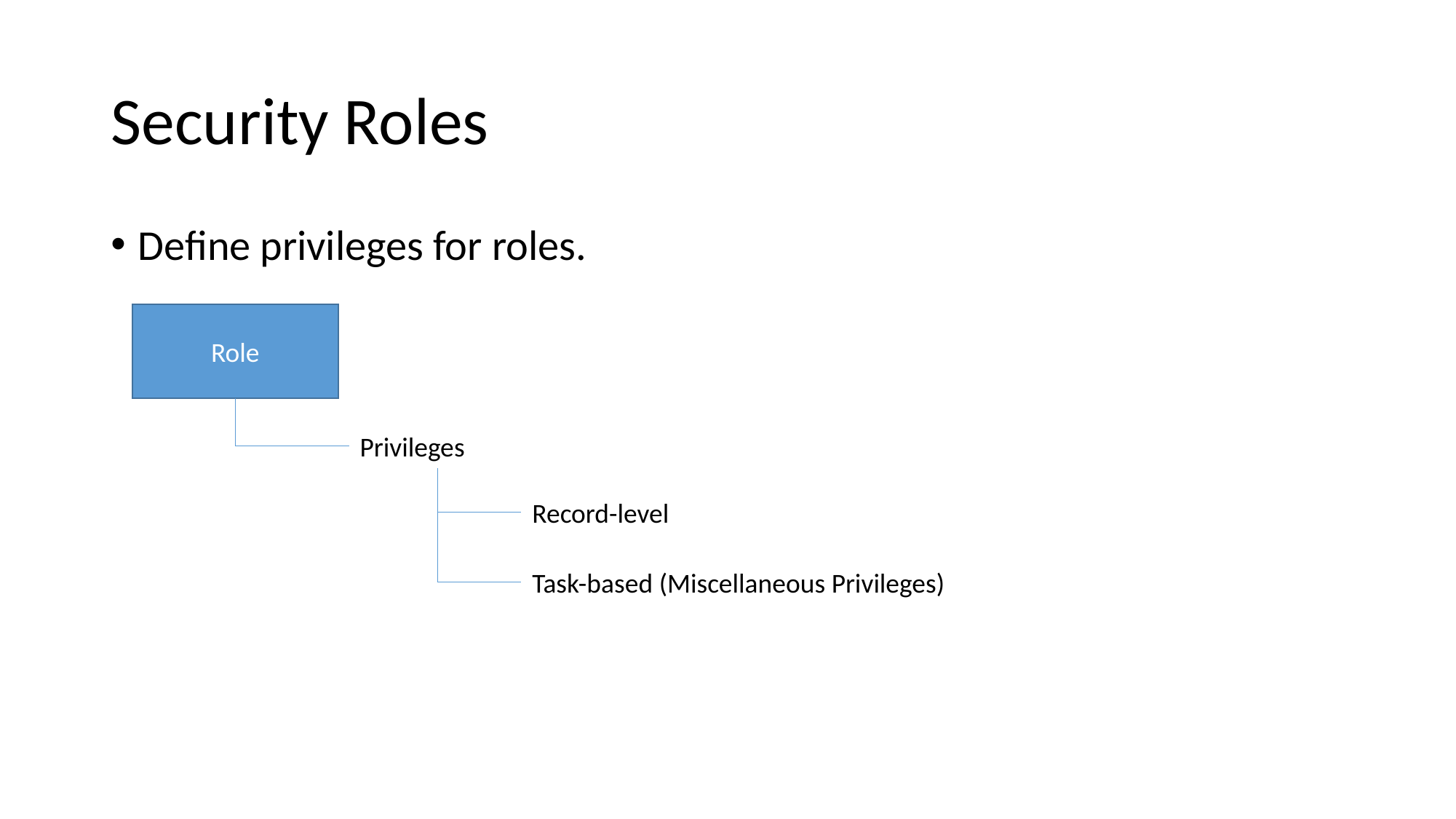

# Security Roles
Define privileges for roles.
Role
Privileges
Record-level
Task-based (Miscellaneous Privileges)